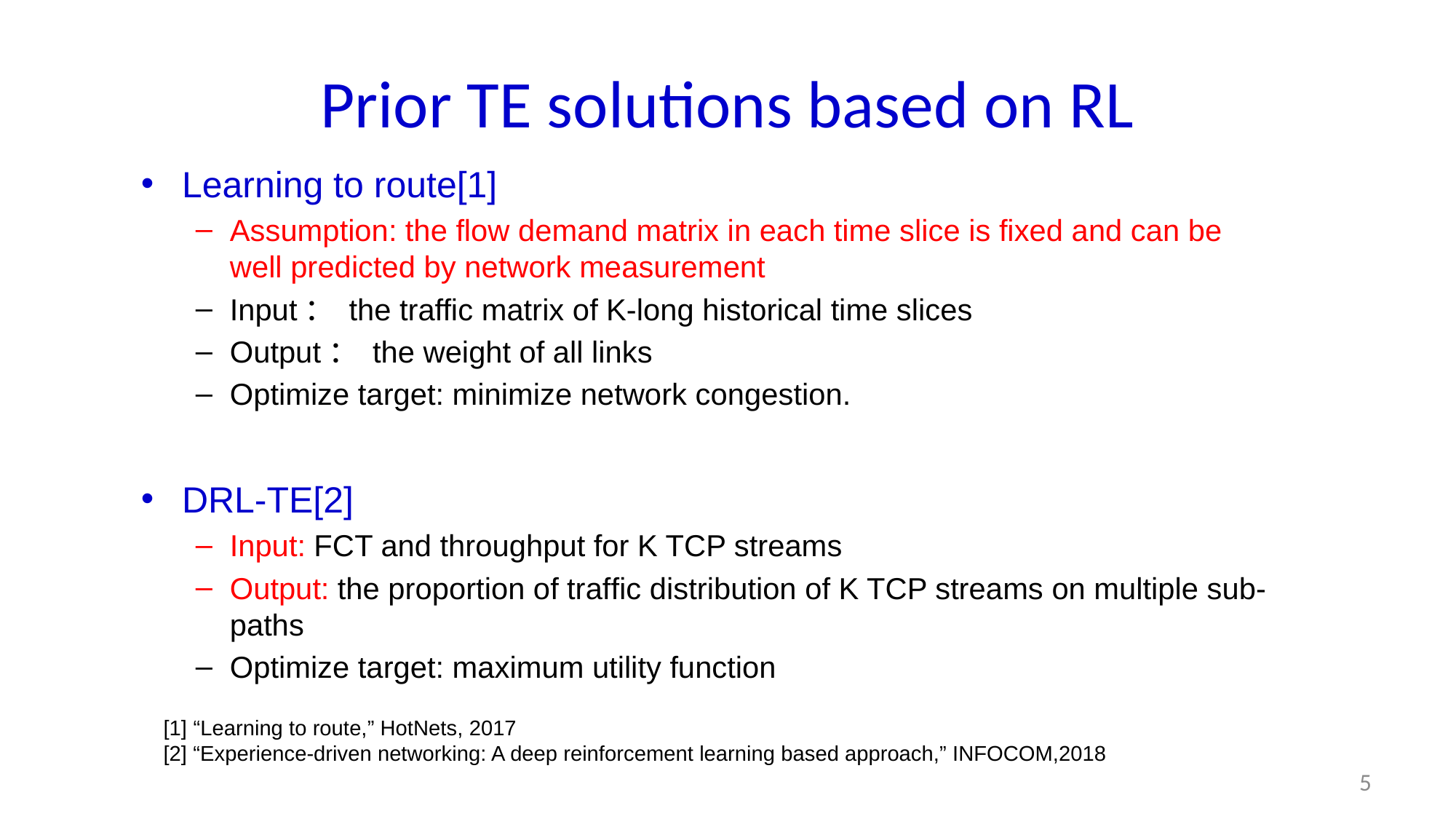

# Prior TE solutions based on RL
Learning to route[1]
Assumption: the flow demand matrix in each time slice is fixed and can be well predicted by network measurement
Input： the traffic matrix of K-long historical time slices
Output： the weight of all links
Optimize target: minimize network congestion.

DRL-TE[2]
Input: FCT and throughput for K TCP streams
Output: the proportion of trafﬁc distribution of K TCP streams on multiple sub-paths
Optimize target: maximum utility function
[1] “Learning to route,” HotNets, 2017
[2] “Experience-driven networking: A deep reinforcement learning based approach,” INFOCOM,2018
5